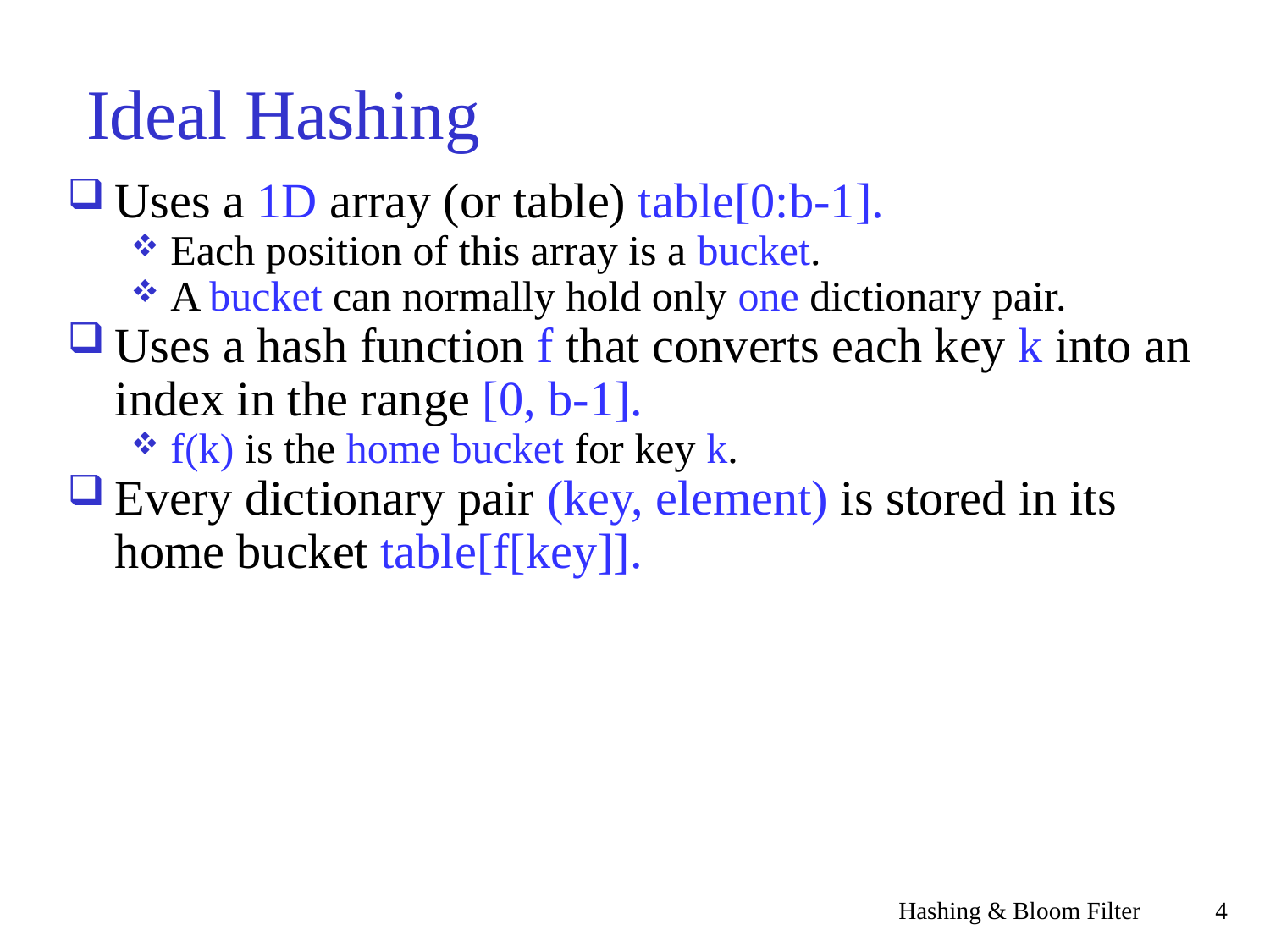

Ideal Hashing
Uses a 1D array (or table) table[0:b-1].
Each position of this array is a bucket.
A bucket can normally hold only one dictionary pair.
Uses a hash function f that converts each key k into an index in the range [0, b-1].
f(k) is the home bucket for key k.
Every dictionary pair (key, element) is stored in its home bucket table[f[key]].
Hashing & Bloom Filter
4